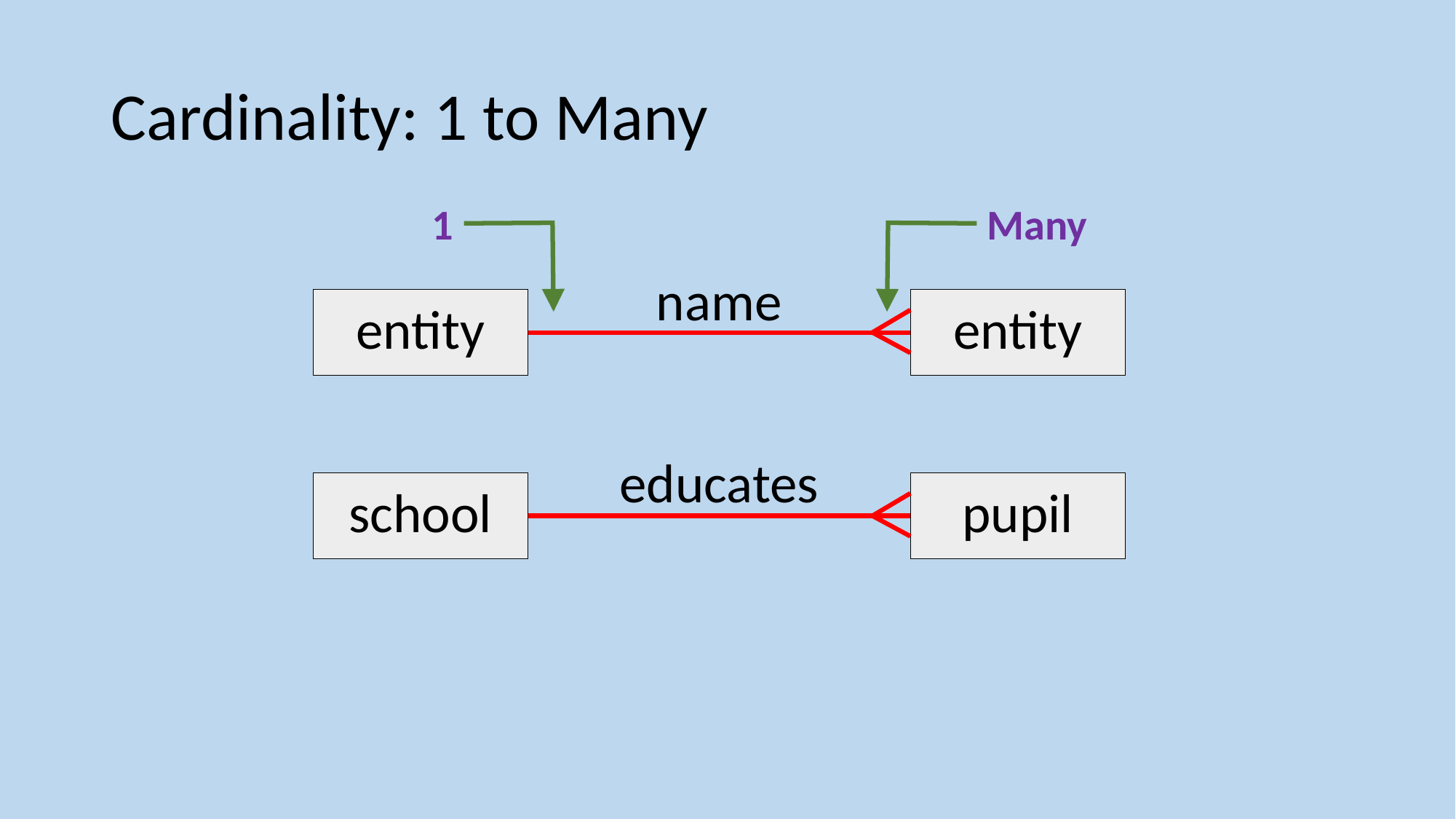

# Cardinality: 1 to Many
1
Many
name
entity
entity
educates
school
pupil